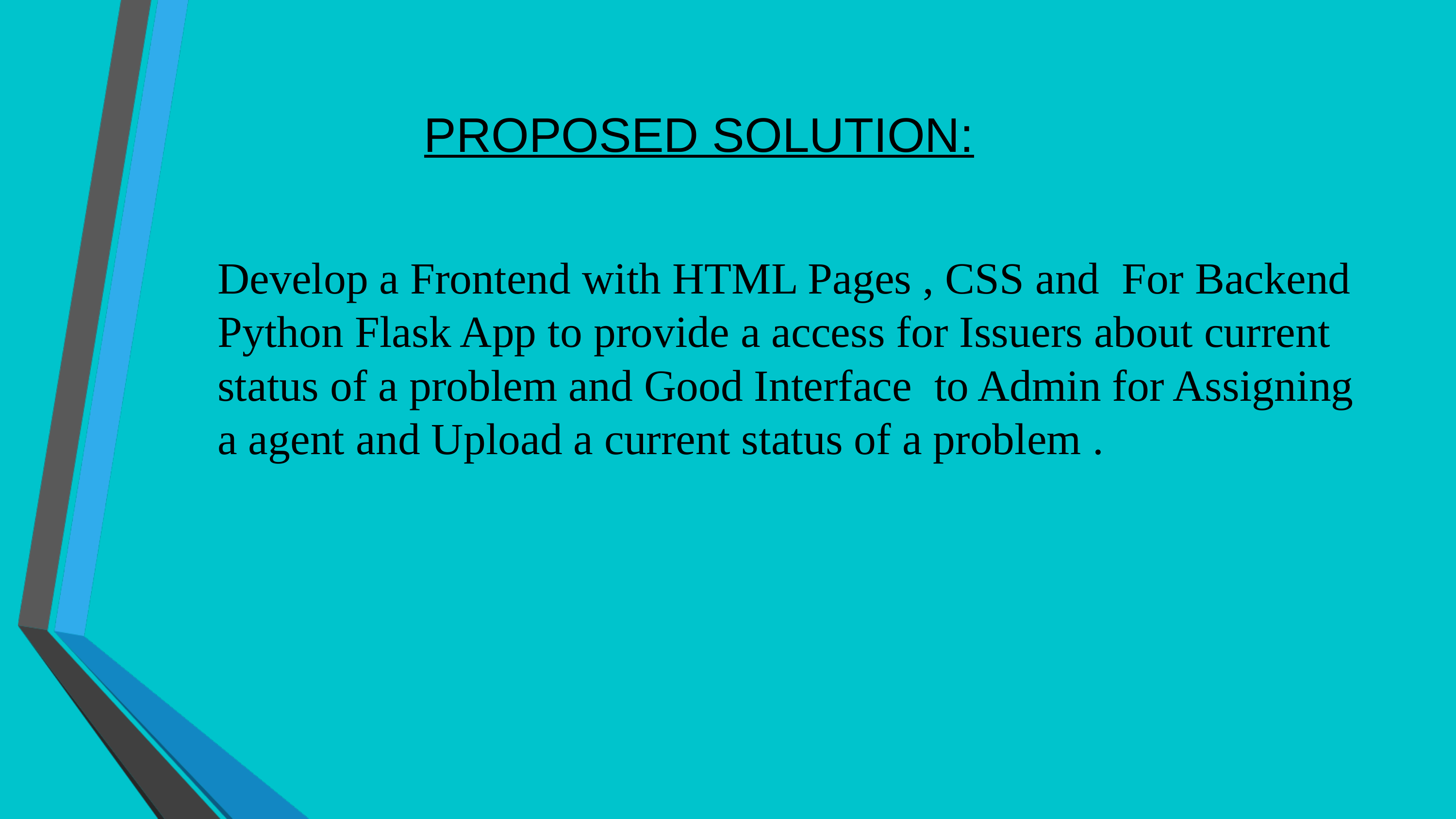

PROPOSED SOLUTION:
Develop a Frontend with HTML Pages , CSS and  For Backend Python Flask App to provide a access for Issuers about current status of a problem and Good Interface  to Admin for Assigning a agent and Upload a current status of a problem .